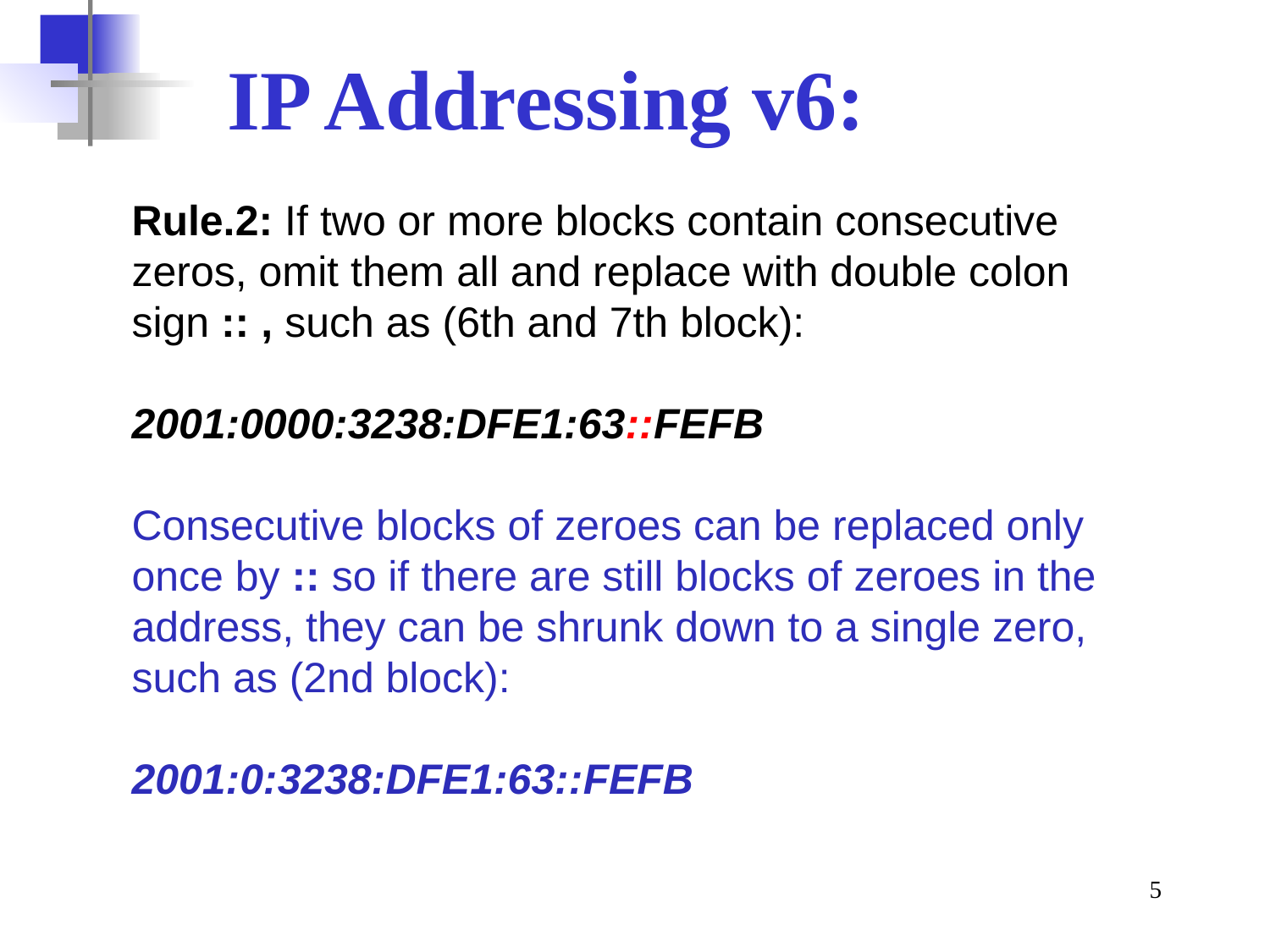

IP Addressing v6:
Rule.2: If two or more blocks contain consecutive zeros, omit them all and replace with double colon sign :: , such as (6th and 7th block):

2001:0000:3238:DFE1:63::FEFB

Consecutive blocks of zeroes can be replaced only once by :: so if there are still blocks of zeroes in the address, they can be shrunk down to a single zero, such as (2nd block):

2001:0:3238:DFE1:63::FEFB
5